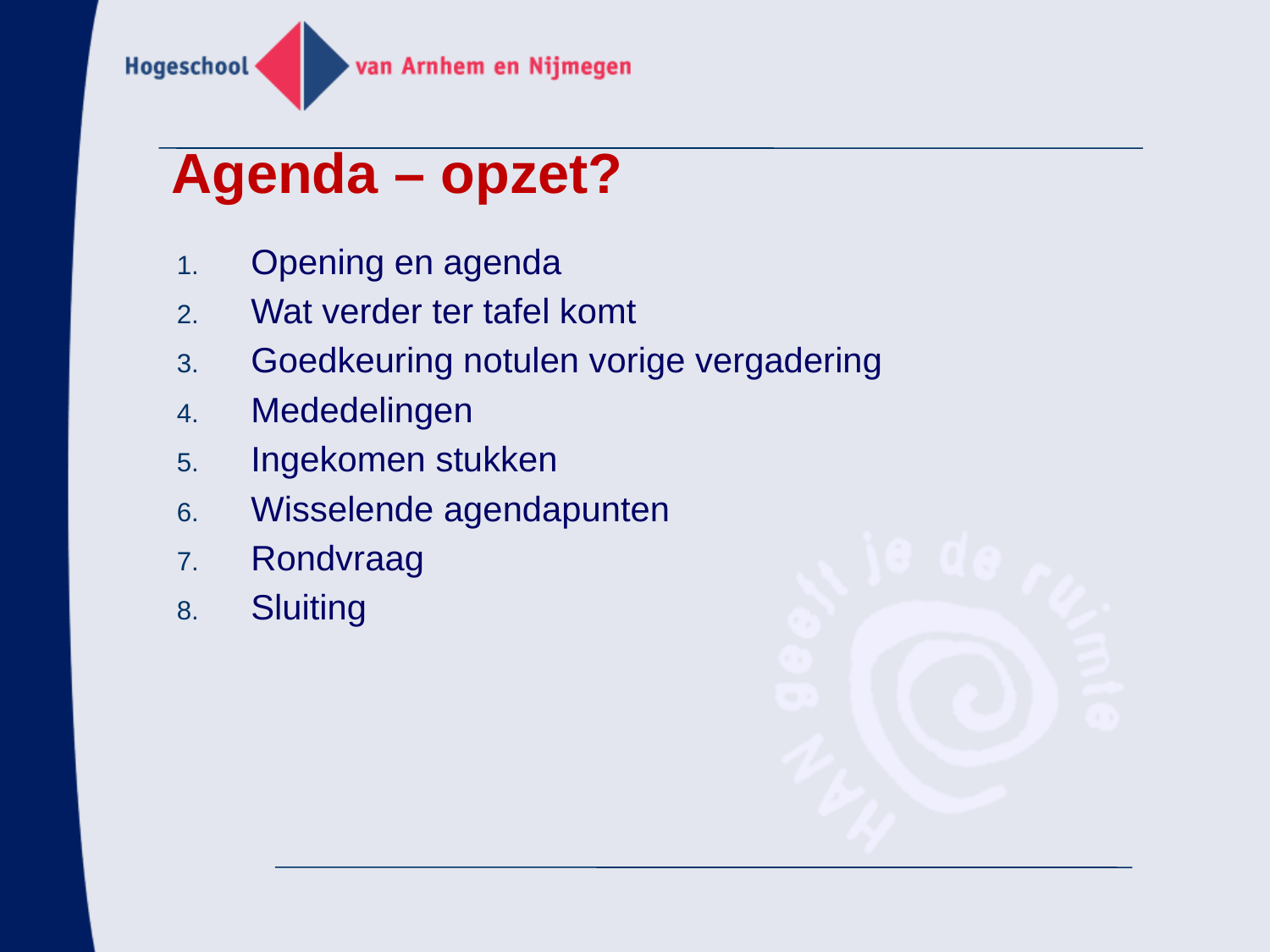

Agenda – opzet?
Opening en agenda
Wat verder ter tafel komt
Goedkeuring notulen vorige vergadering
Mededelingen
Ingekomen stukken
Wisselende agendapunten
Rondvraag
Sluiting